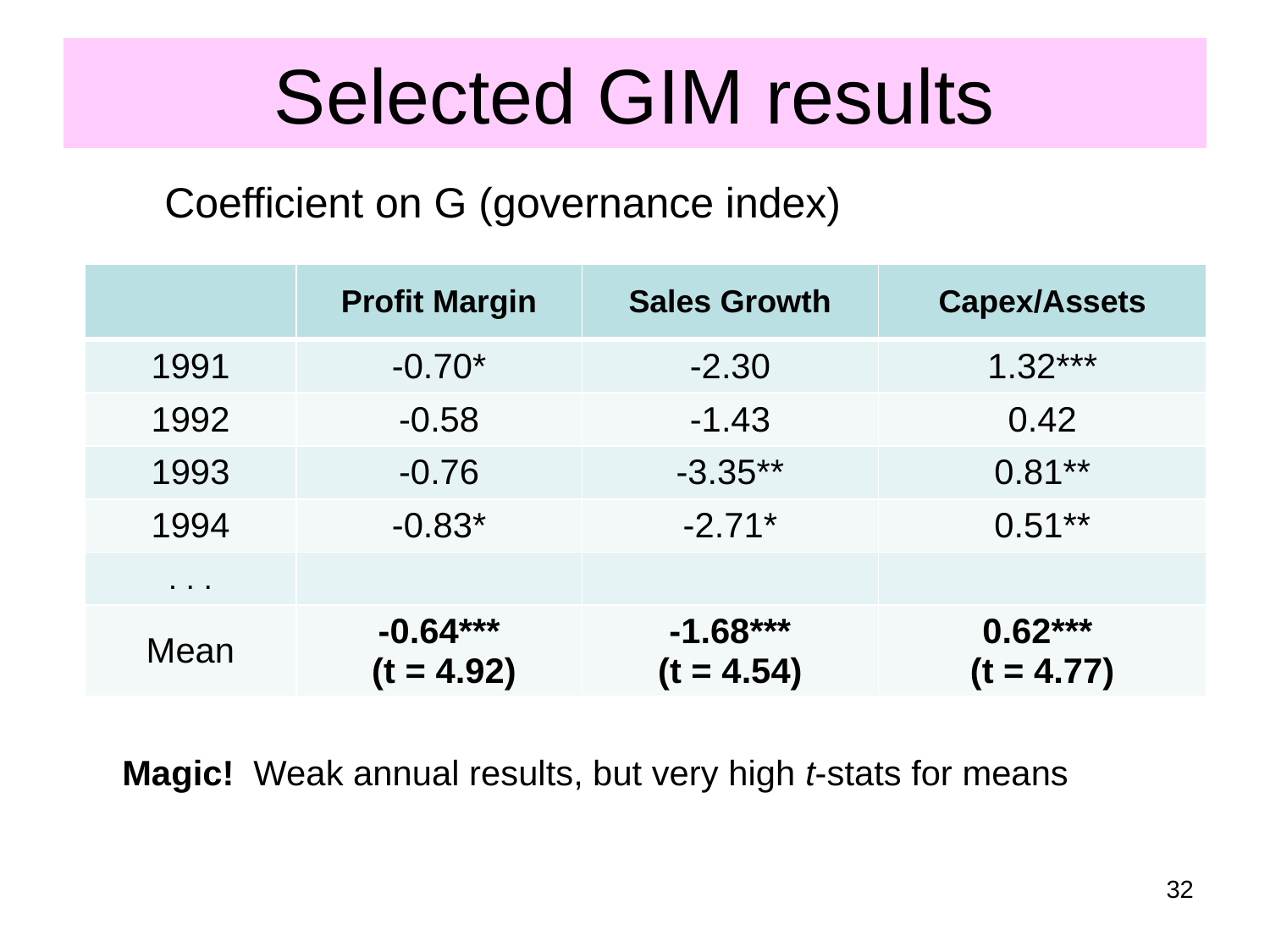

# Selected GIM results
Coefficient on G (governance index)
|  | Profit Margin | Sales Growth | Capex/Assets |
| --- | --- | --- | --- |
| 1991 | -0.70\* | -2.30 | 1.32\*\*\* |
| 1992 | -0.58 | -1.43 | 0.42 |
| 1993 | -0.76 | -3.35\*\* | 0.81\*\* |
| 1994 | -0.83\* | -2.71\* | 0.51\*\* |
| . . . |  |  |  |
| Mean | -0.64\*\*\* (t = 4.92) | -1.68\*\*\* (t = 4.54) | 0.62\*\*\* (t = 4.77) |
Magic!  Weak annual results, but very high t-stats for means
32